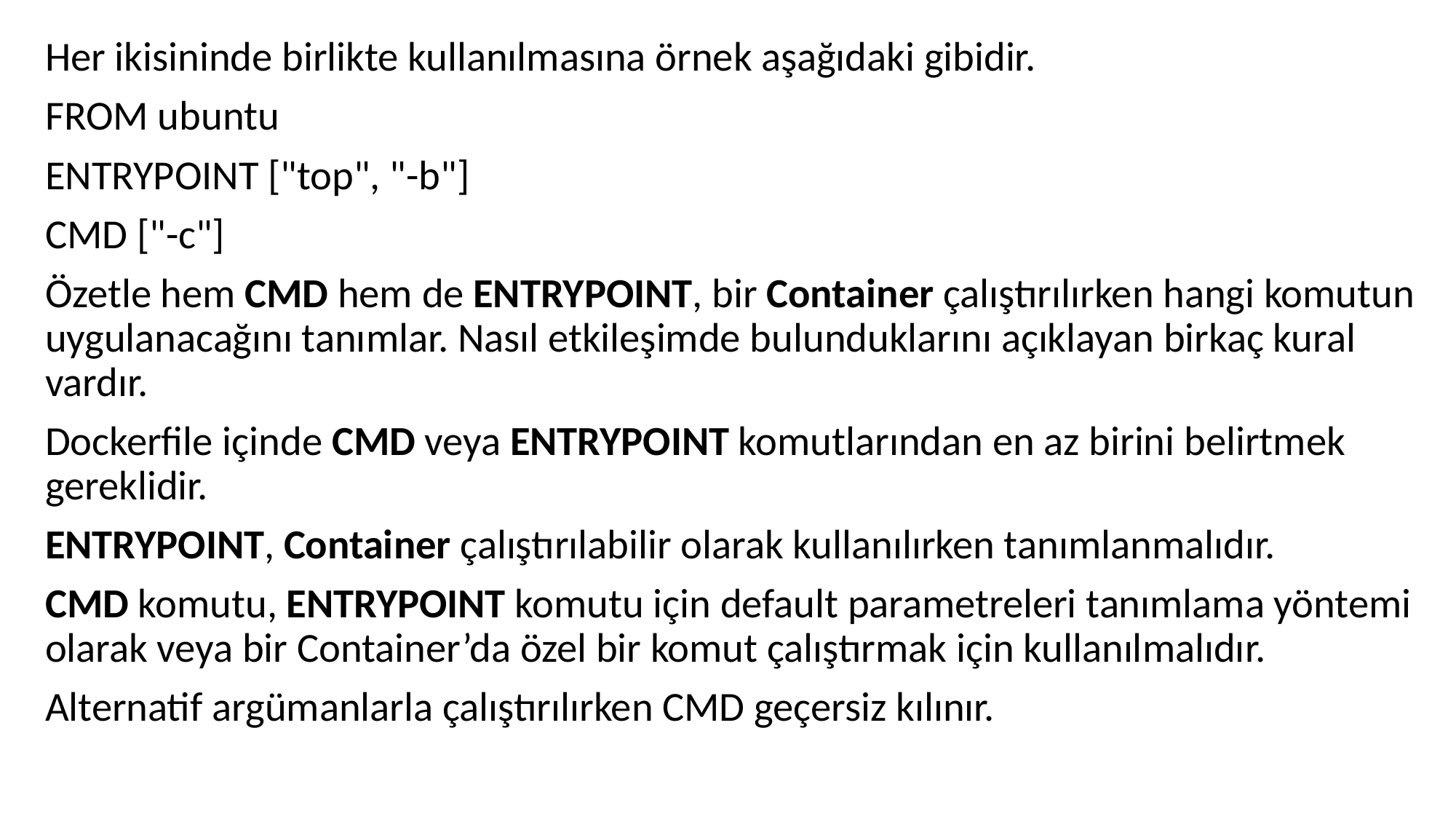

Her ikisininde birlikte kullanılmasına örnek aşağıdaki gibidir.
FROM ubuntu
ENTRYPOINT ["top", "-b"]
CMD ["-c"]
Özetle hem CMD hem de ENTRYPOINT, bir Container çalıştırılırken hangi komutun uygulanacağını tanımlar. Nasıl etkileşimde bulunduklarını açıklayan birkaç kural vardır.
Dockerfile içinde CMD veya ENTRYPOINT komutlarından en az birini belirtmek gereklidir.
ENTRYPOINT, Container çalıştırılabilir olarak kullanılırken tanımlanmalıdır.
CMD komutu, ENTRYPOINT komutu için default parametreleri tanımlama yöntemi olarak veya bir Container’da özel bir komut çalıştırmak için kullanılmalıdır.
Alternatif argümanlarla çalıştırılırken CMD geçersiz kılınır.